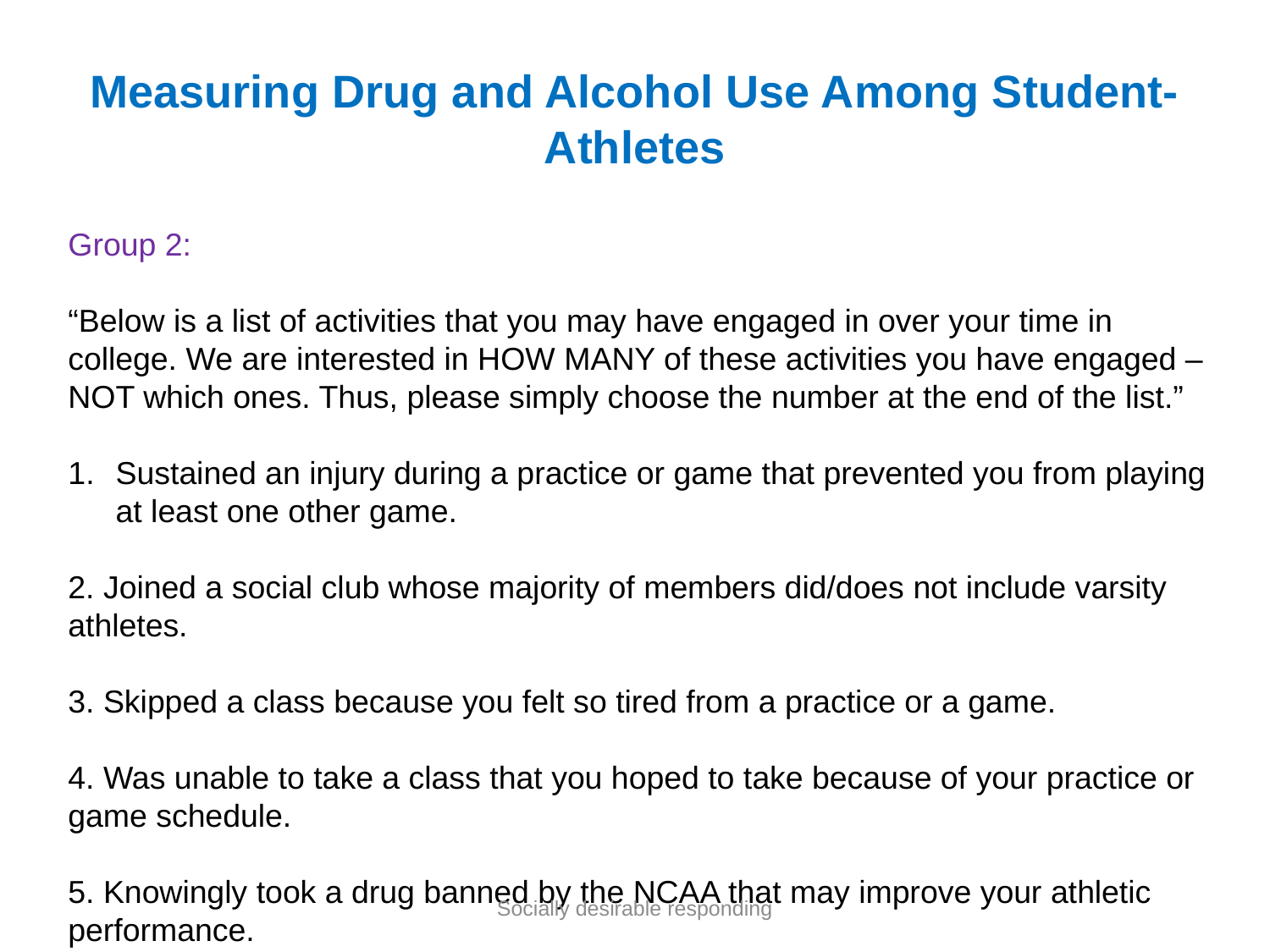

# Measuring Drug and Alcohol Use Among Student-Athletes
Group 2:

“Below is a list of activities that you may have engaged in over your time in college. We are interested in HOW MANY of these activities you have engaged – NOT which ones. Thus, please simply choose the number at the end of the list.”

Sustained an injury during a practice or game that prevented you from playing at least one other game.

2. Joined a social club whose majority of members did/does not include varsity athletes.

3. Skipped a class because you felt so tired from a practice or a game.

4. Was unable to take a class that you hoped to take because of your practice or game schedule.

5. Knowingly took a drug banned by the NCAA that may improve your athletic performance.

Socially desirable responding